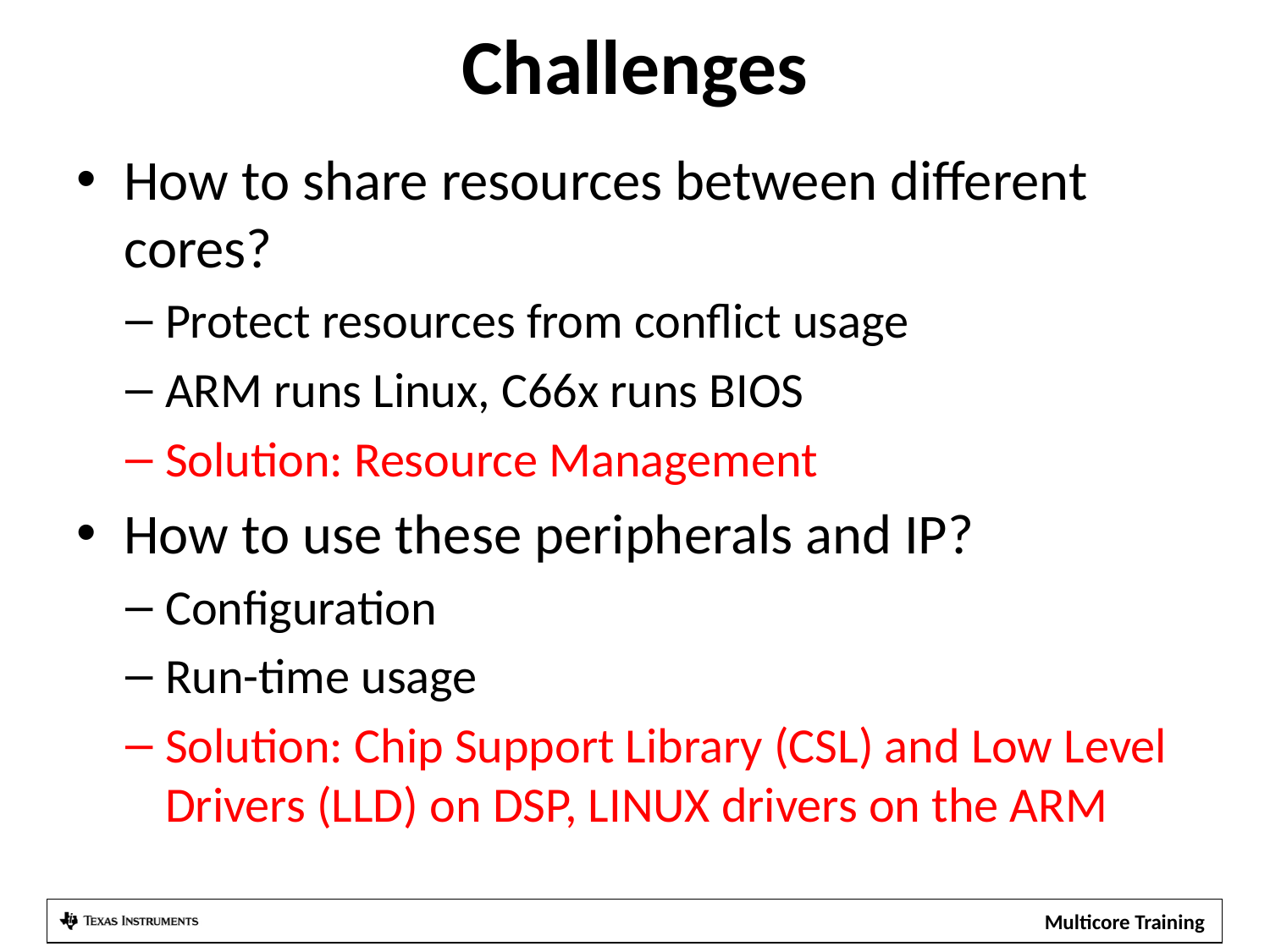

# Challenges
How to share resources between different cores?
Protect resources from conflict usage
ARM runs Linux, C66x runs BIOS
Solution: Resource Management
How to use these peripherals and IP?
Configuration
Run-time usage
Solution: Chip Support Library (CSL) and Low Level Drivers (LLD) on DSP, LINUX drivers on the ARM